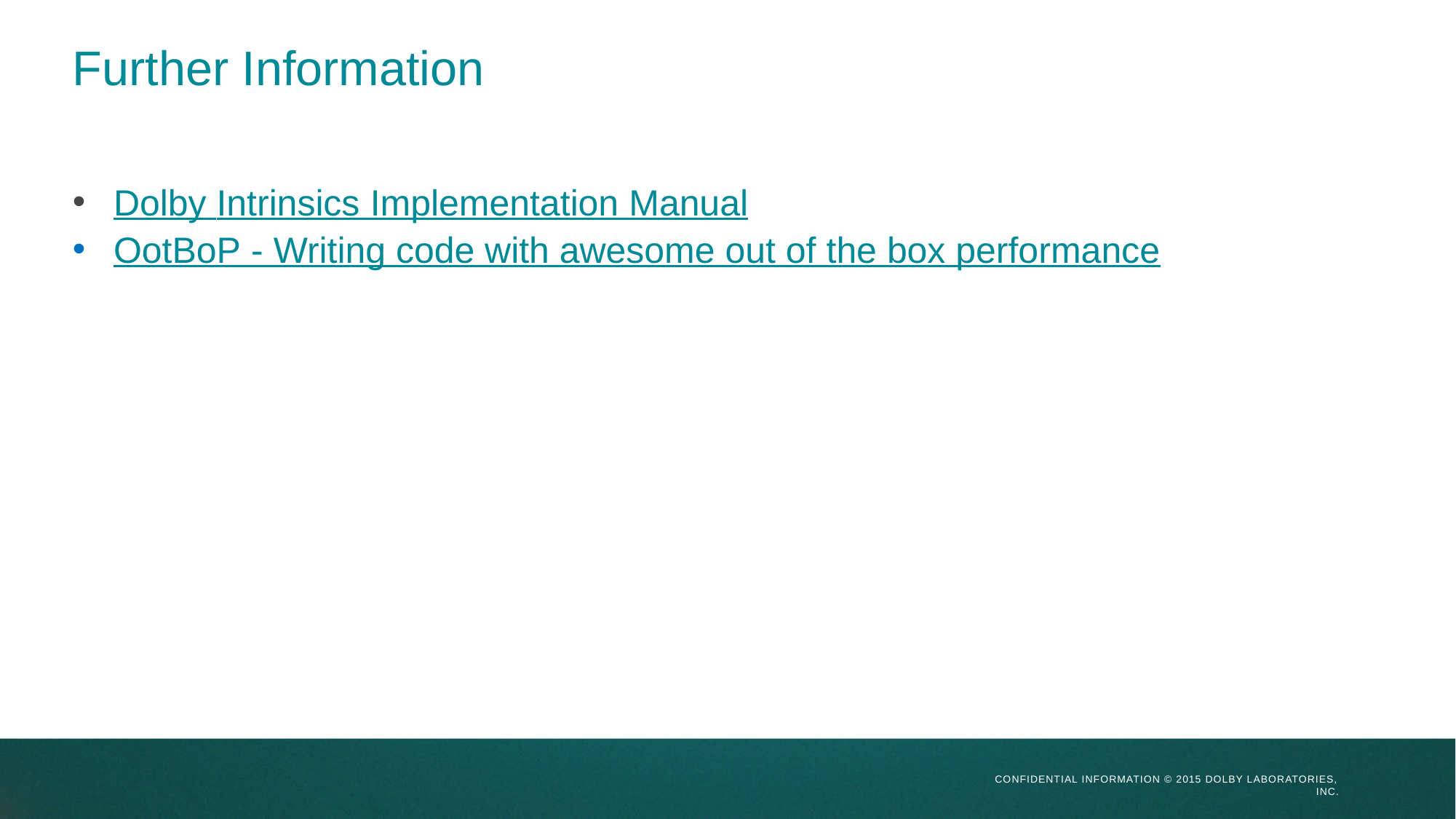

# Further Information
Dolby Intrinsics Implementation Manual
OotBoP - Writing code with awesome out of the box performance